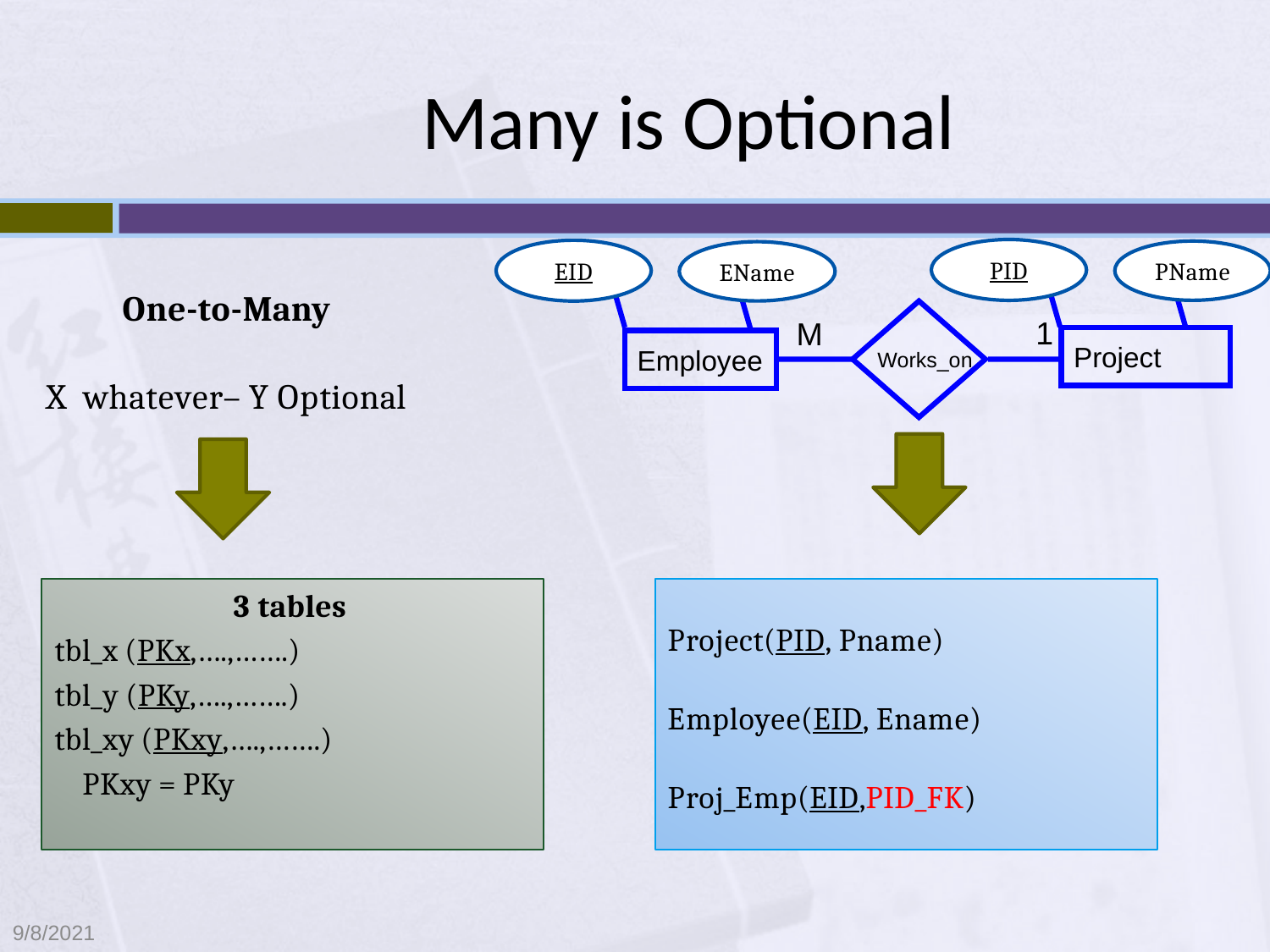

# Many is Optional
PID
EID
PName
One-to-Many
X  whatever– Y Optional

EName

1
M
Project
Employee
Works_on

Project(PID, Pname)
Employee(EID, Ename)
Proj_Emp(EID,PID_FK)

3 tables
tbl_x (PKx,….,…….)
tbl_y (PKy,….,…….)
tbl_xy (PKxy,….,…….)
    PKxy = PKy

9/8/2021